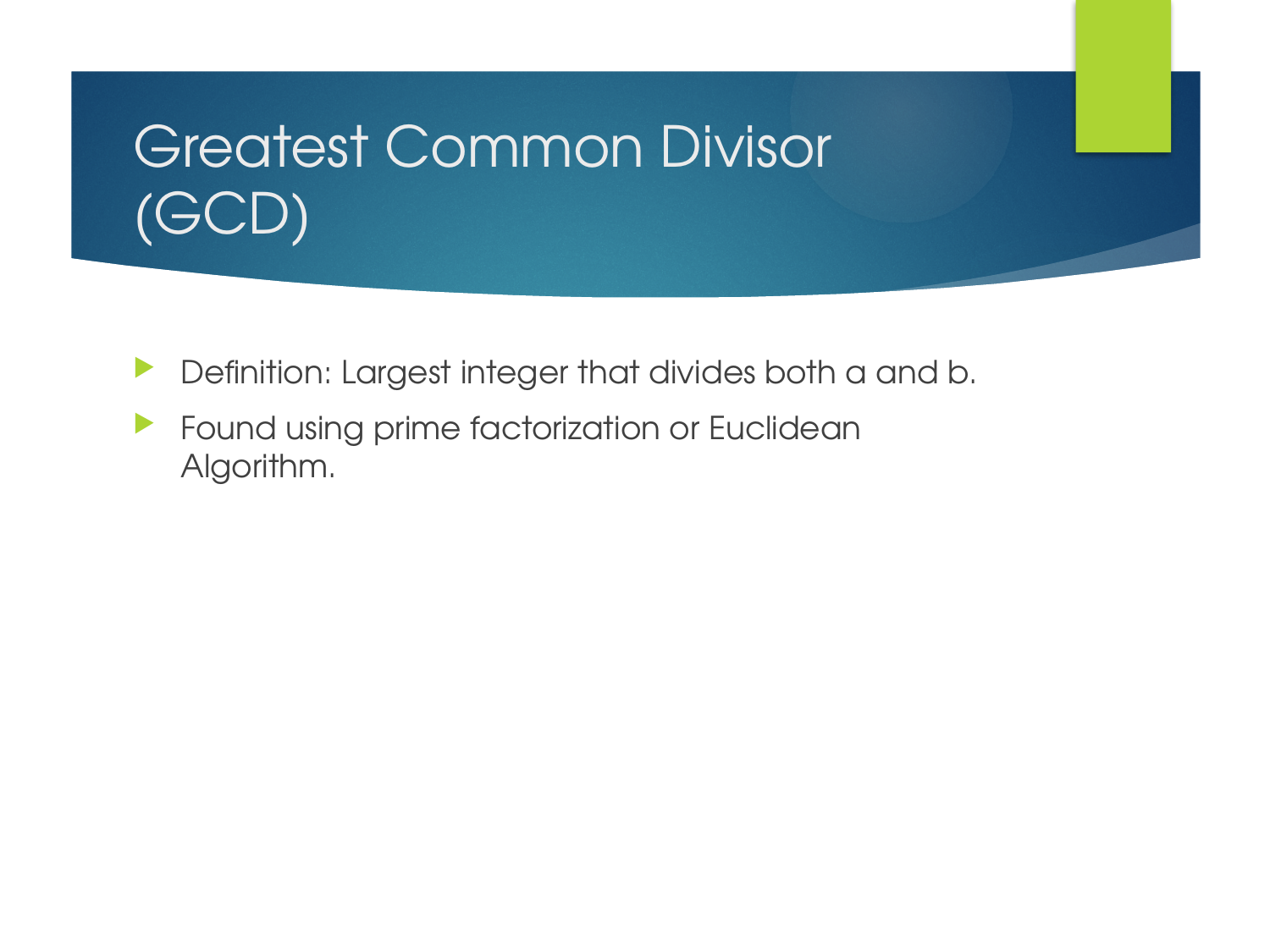

# Greatest Common Divisor (GCD)
Definition: Largest integer that divides both a and b.
Found using prime factorization or Euclidean Algorithm.